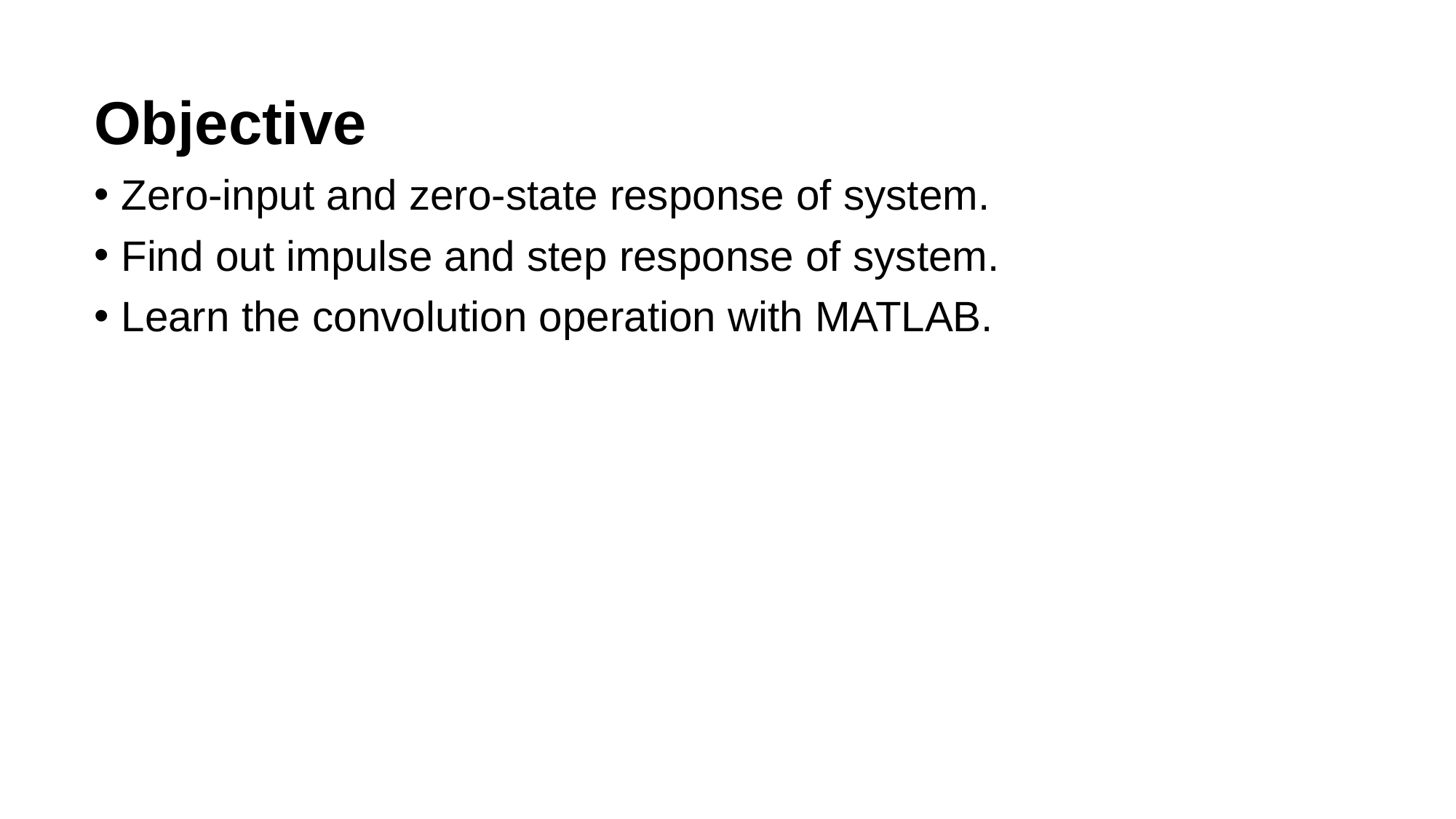

Objective
Zero-input and zero-state response of system.
Find out impulse and step response of system.
Learn the convolution operation with MATLAB.